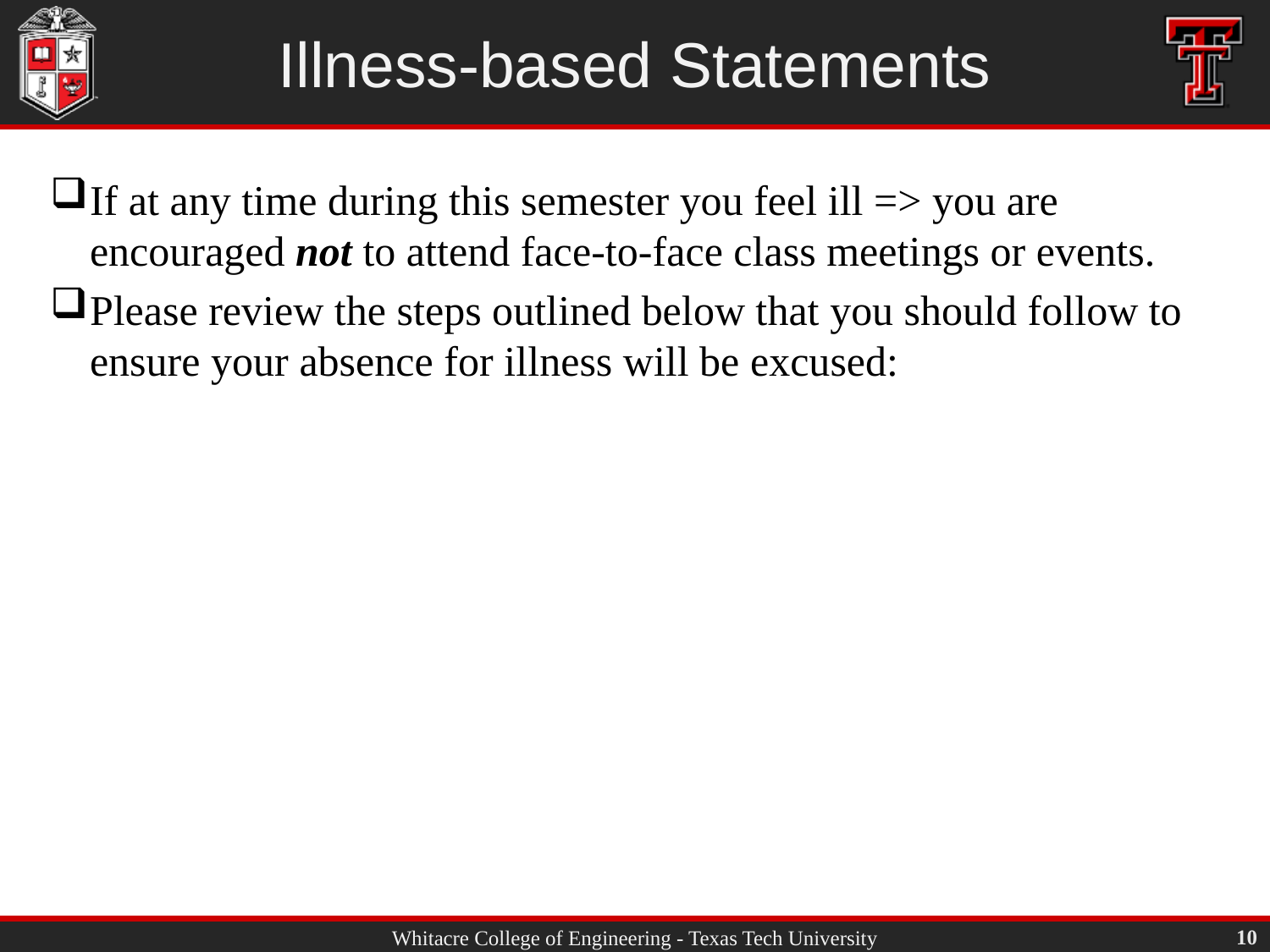

# Illness-based Statements
If at any time during this semester you feel ill => you are encouraged not to attend face-to-face class meetings or events.
Please review the steps outlined below that you should follow to ensure your absence for illness will be excused:

10